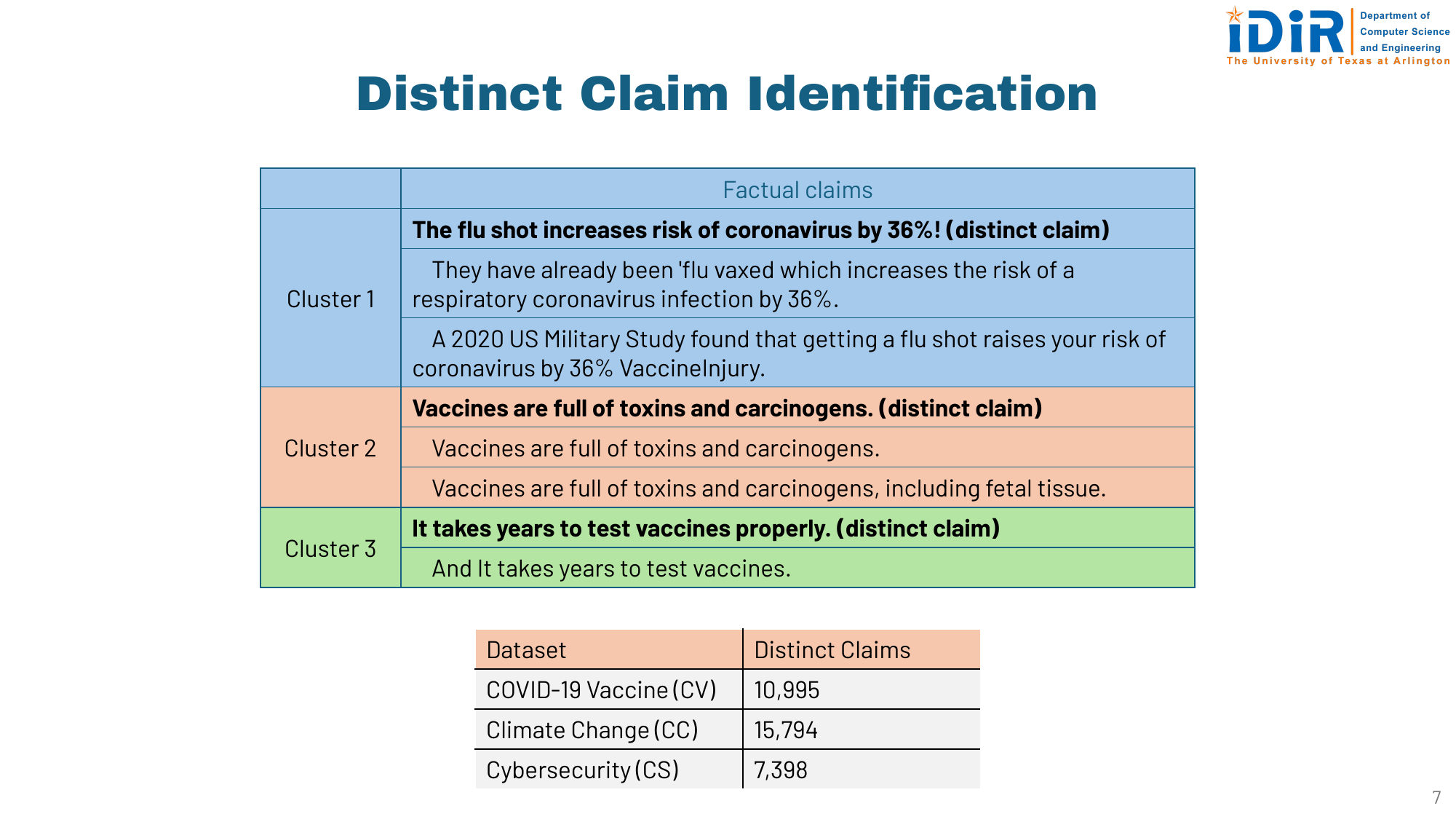

Distinct Claim Identification
|  | Factual claims |
| --- | --- |
| Cluster 1 | The flu shot increases risk of coronavirus by 36%! (distinct claim) |
|  | They have already been 'flu vaxed which increases the risk of a respiratory coronavirus infection by 36%. |
|  | A 2020 US Military Study found that getting a flu shot raises your risk of coronavirus by 36% VaccineInjury. |
| Cluster 2 | Vaccines are full of toxins and carcinogens. (distinct claim) |
|  | Vaccines are full of toxins and carcinogens. |
|  | Vaccines are full of toxins and carcinogens, including fetal tissue. |
| Cluster 3 | It takes years to test vaccines properly. (distinct claim) |
|  | And It takes years to test vaccines. |
| Dataset | Distinct Claims |
| --- | --- |
| COVID-19 Vaccine (CV) | 10,995 |
| Climate Change (CC) | 15,794 |
| Cybersecurity (CS) | 7,398 |
7